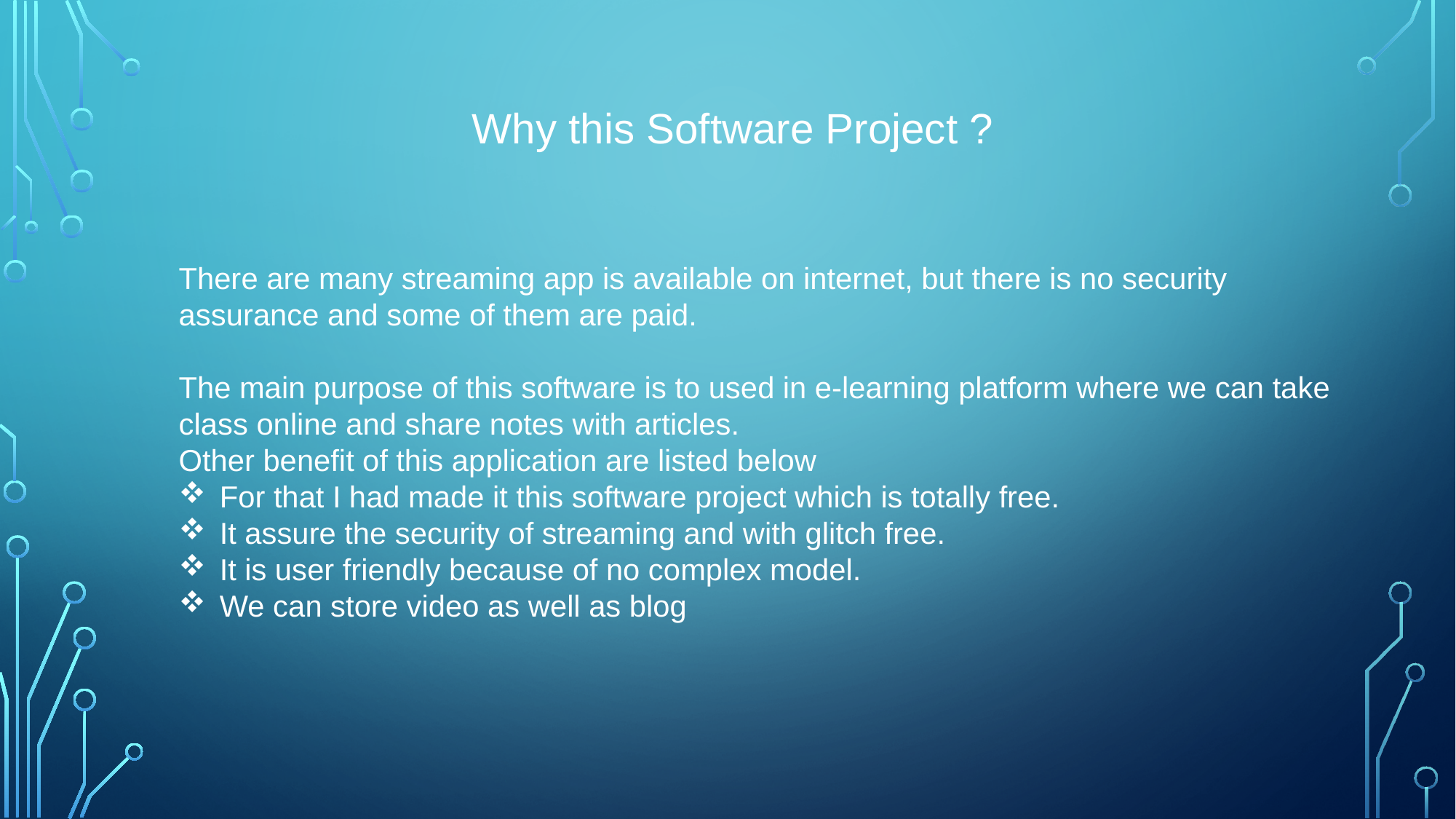

Why this Software Project ?
There are many streaming app is available on internet, but there is no security assurance and some of them are paid.

The main purpose of this software is to used in e-learning platform where we can take class online and share notes with articles.
Other benefit of this application are listed below
For that I had made it this software project which is totally free.
It assure the security of streaming and with glitch free.
It is user friendly because of no complex model.
We can store video as well as blog